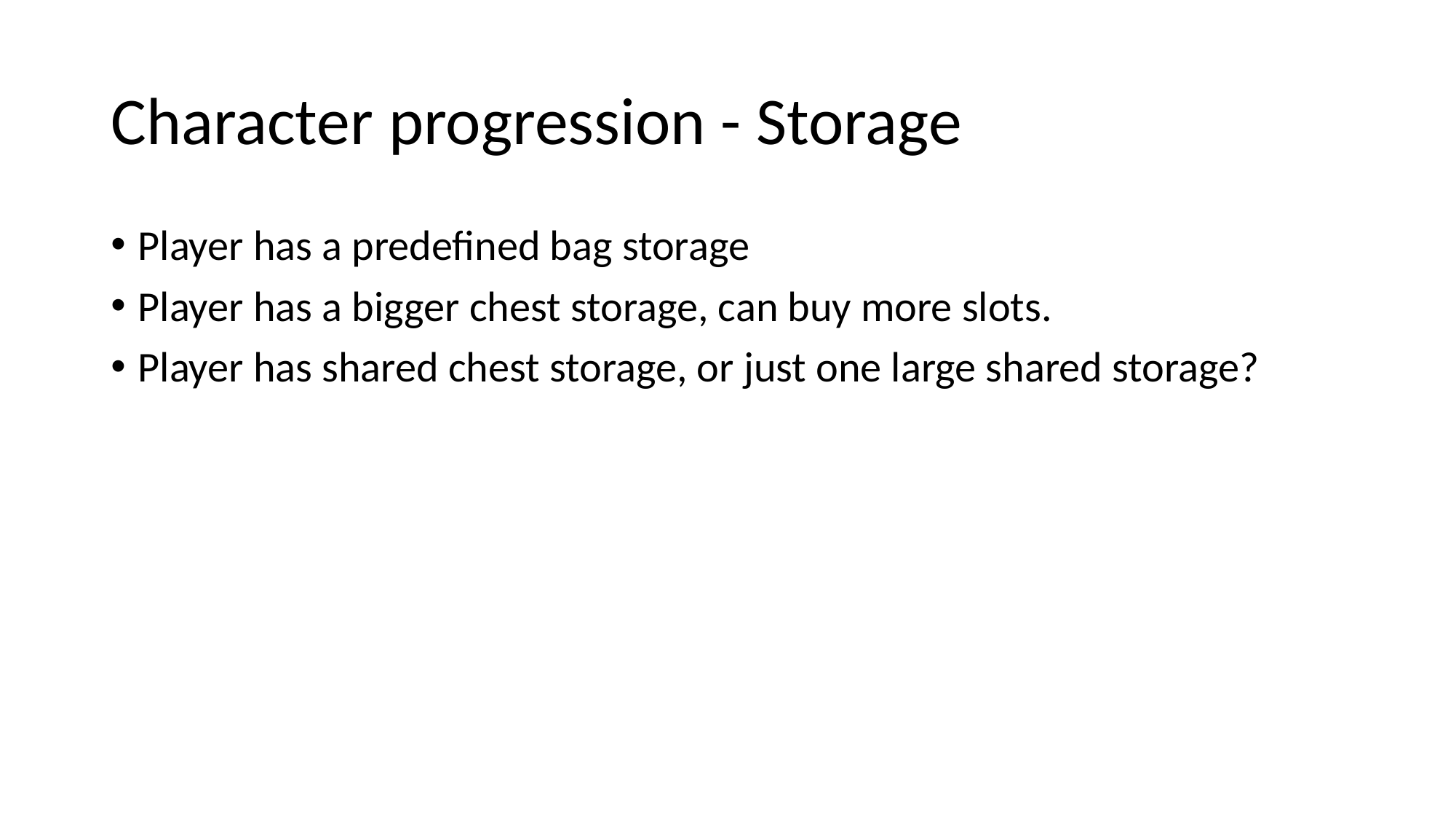

# Character progression - Storage
Player has a predefined bag storage
Player has a bigger chest storage, can buy more slots.
Player has shared chest storage, or just one large shared storage?